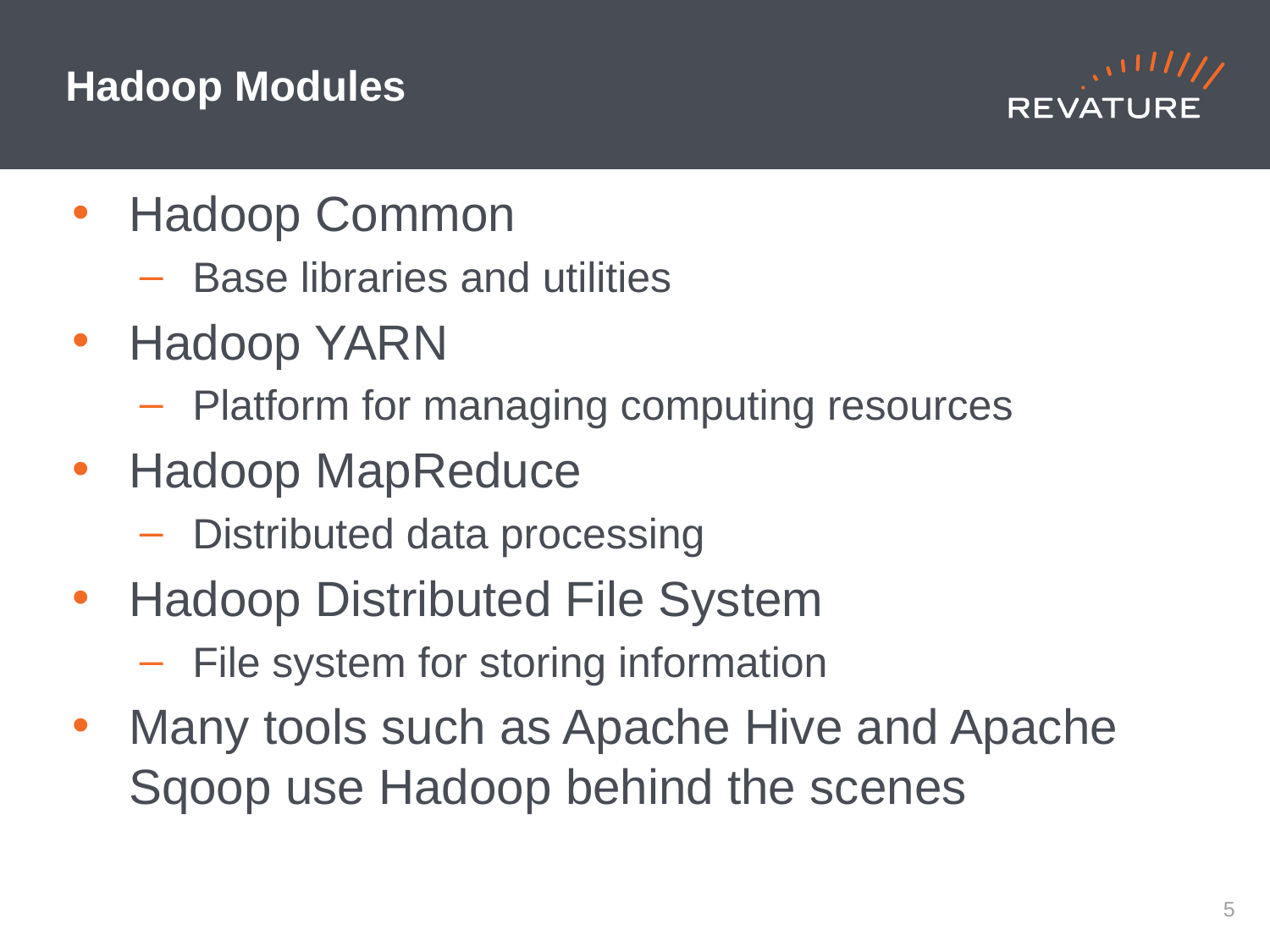

# Hadoop Modules
Hadoop Common
Base libraries and utilities
Hadoop YARN
Platform for managing computing resources
Hadoop MapReduce
Distributed data processing
Hadoop Distributed File System
File system for storing information
Many tools such as Apache Hive and Apache Sqoop use Hadoop behind the scenes
5